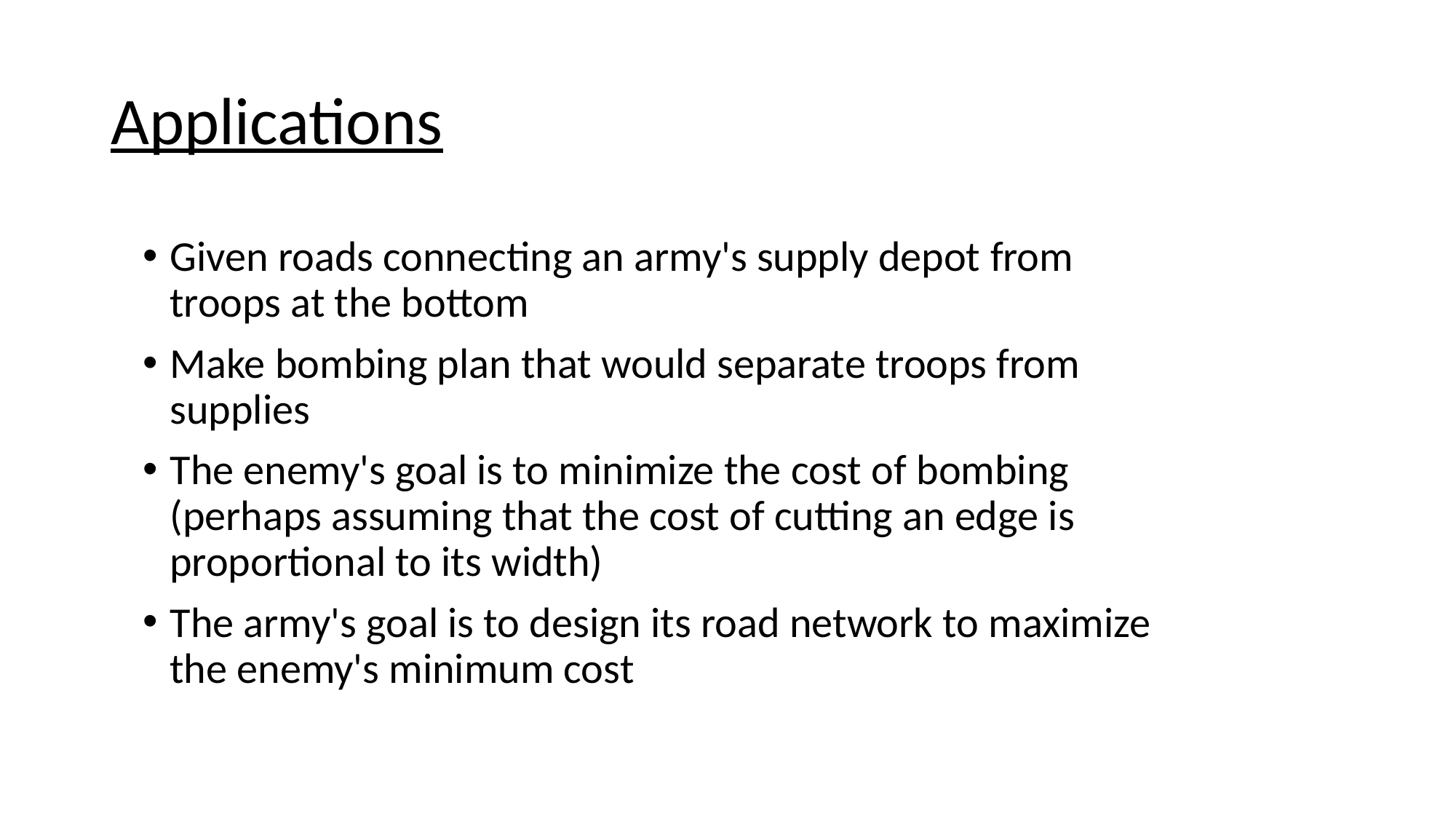

# Applications
Given roads connecting an army's supply depot from troops at the bottom
Make bombing plan that would separate troops from supplies
The enemy's goal is to minimize the cost of bombing (perhaps assuming that the cost of cutting an edge is proportional to its width)
The army's goal is to design its road network to maximize the enemy's minimum cost